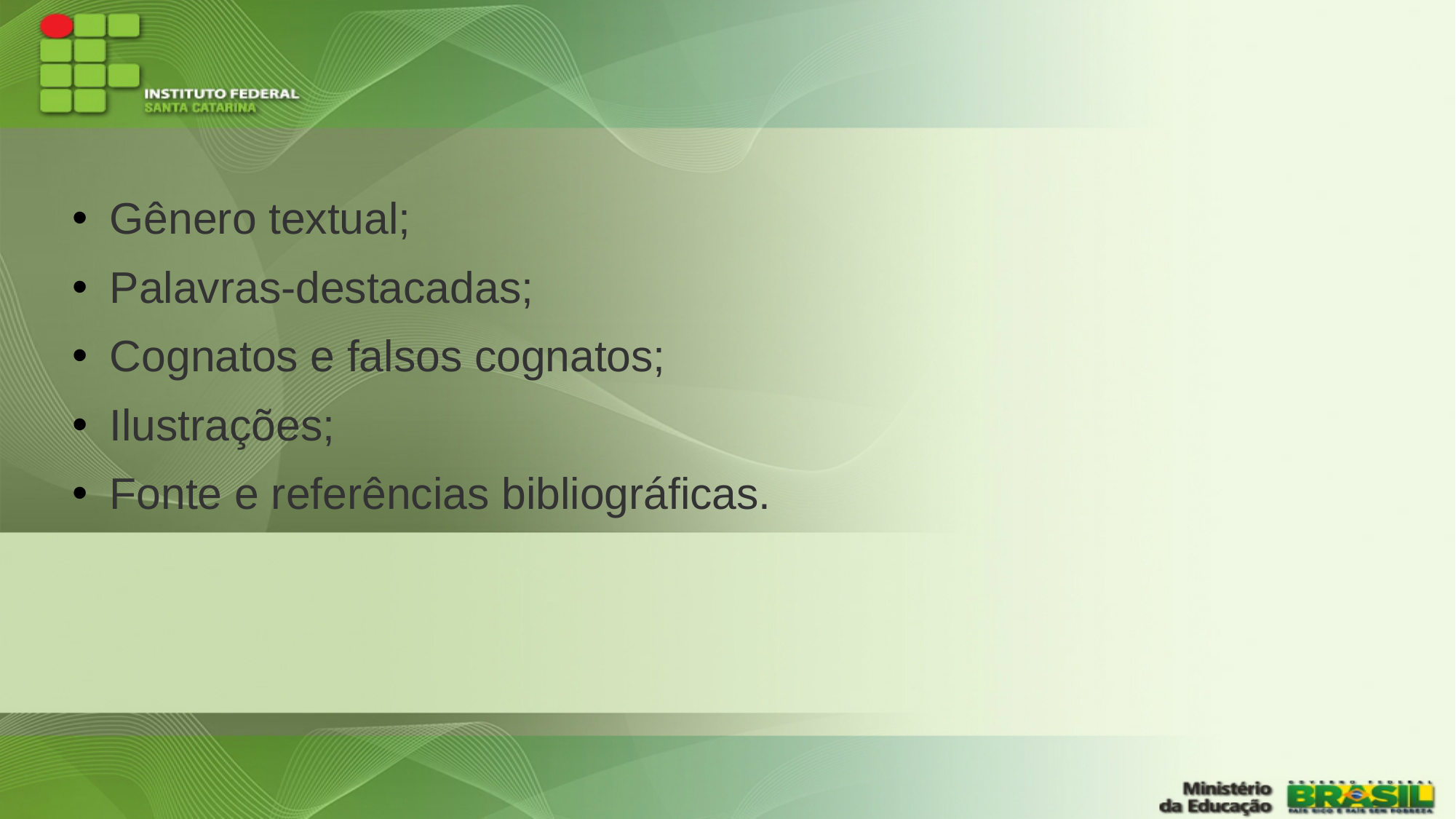

#
Gênero textual;
Palavras-destacadas;
Cognatos e falsos cognatos;
Ilustrações;
Fonte e referências bibliográficas.